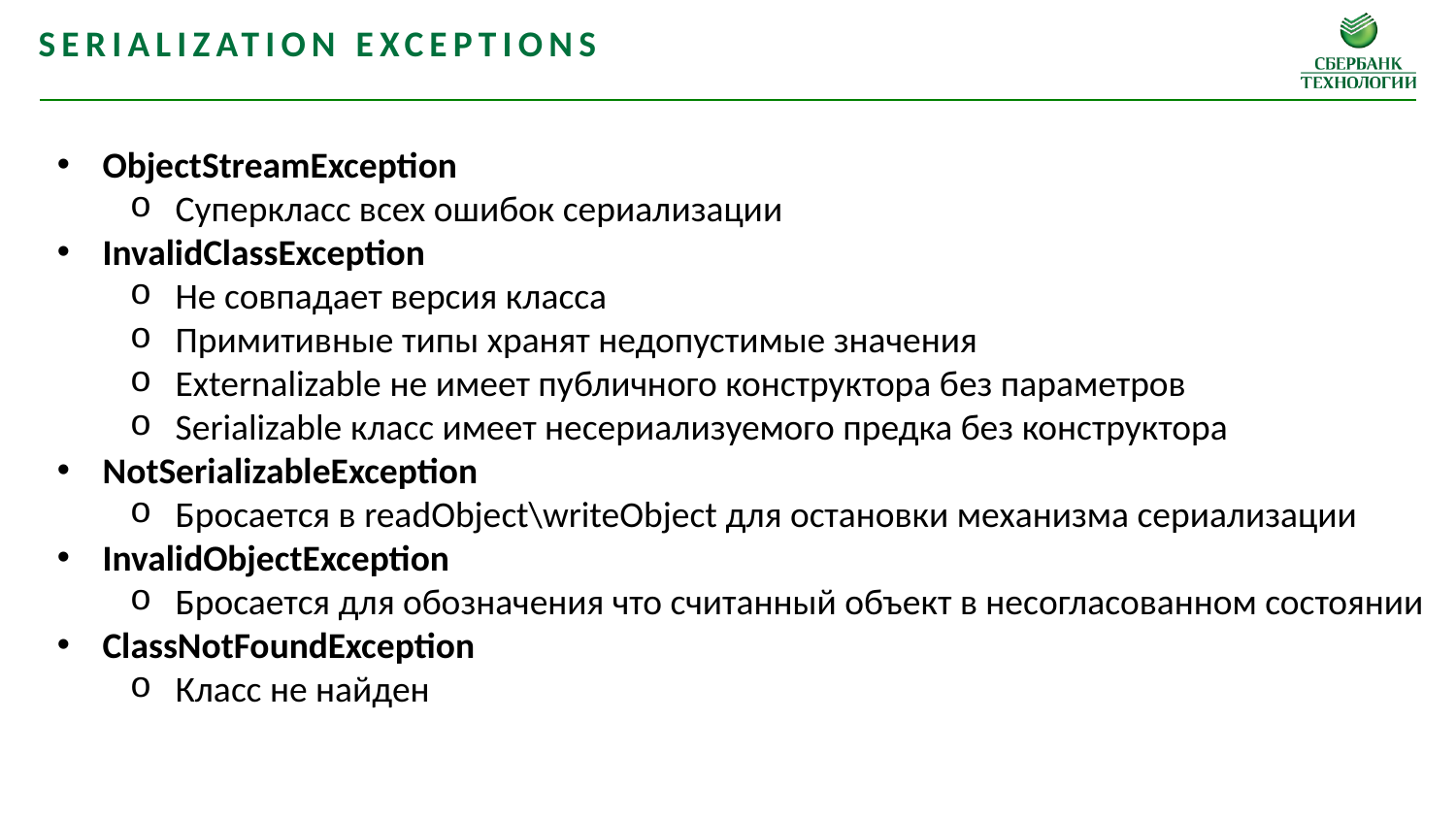

Serialization Exceptions
ObjectStreamException
Суперкласс всех ошибок сериализации
InvalidClassException
Не совпадает версия класса
Примитивные типы хранят недопустимые значения
Externalizable не имеет публичного конструктора без параметров
Serializable класс имеет несериализуемого предка без конструктора
NotSerializableException
Бросается в readObject\writeObject для остановки механизма сериализации
InvalidObjectException
Бросается для обозначения что считанный объект в несогласованном состоянии
ClassNotFoundException
Класс не найден